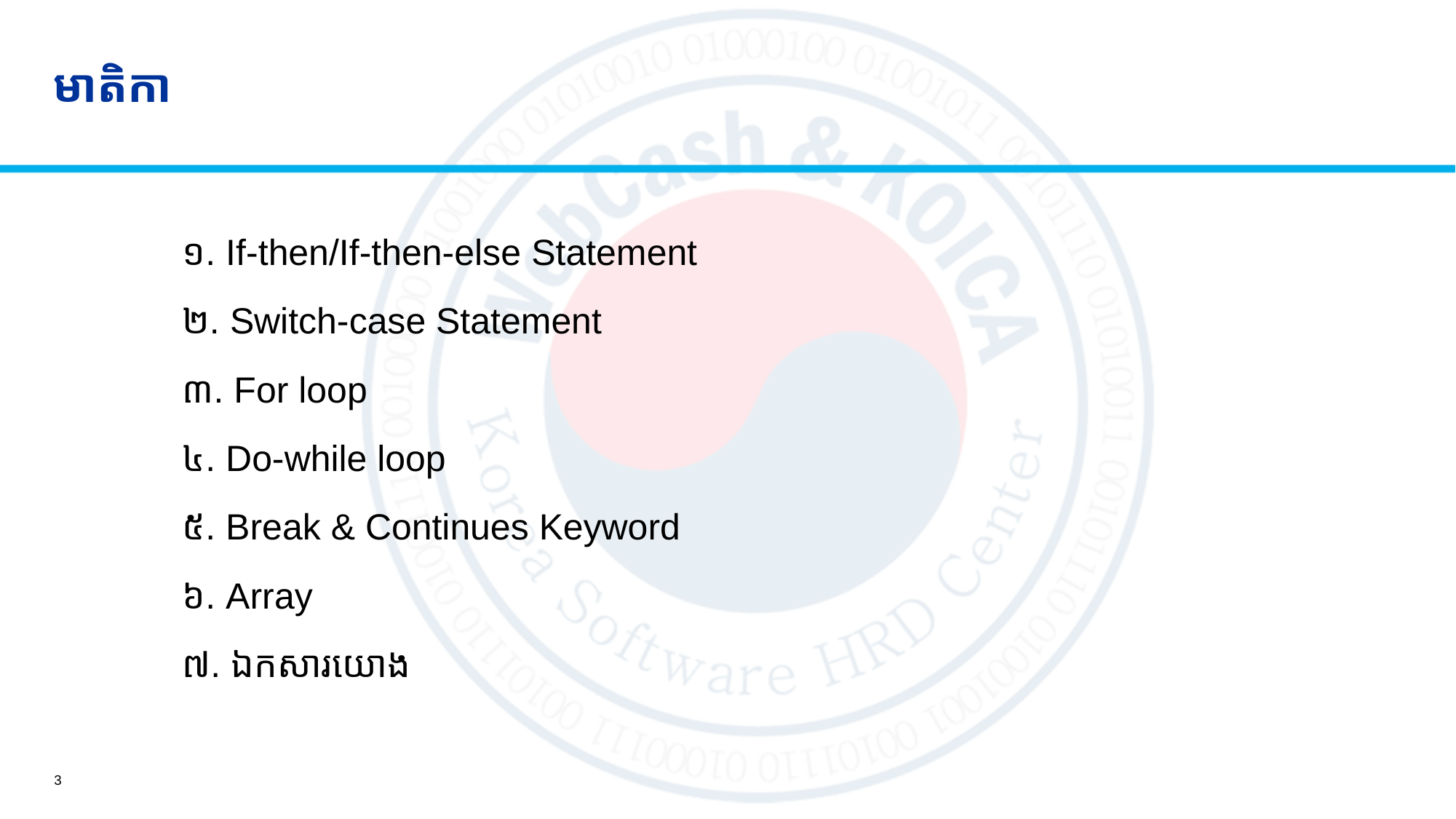

# មាតិកា
១. If-then/If-then-else Statement
២. Switch-case Statement
៣. For loop
៤. Do-while loop
៥. Break & Continues Keyword
៦. Array
៧. ឯកសារយោង
3